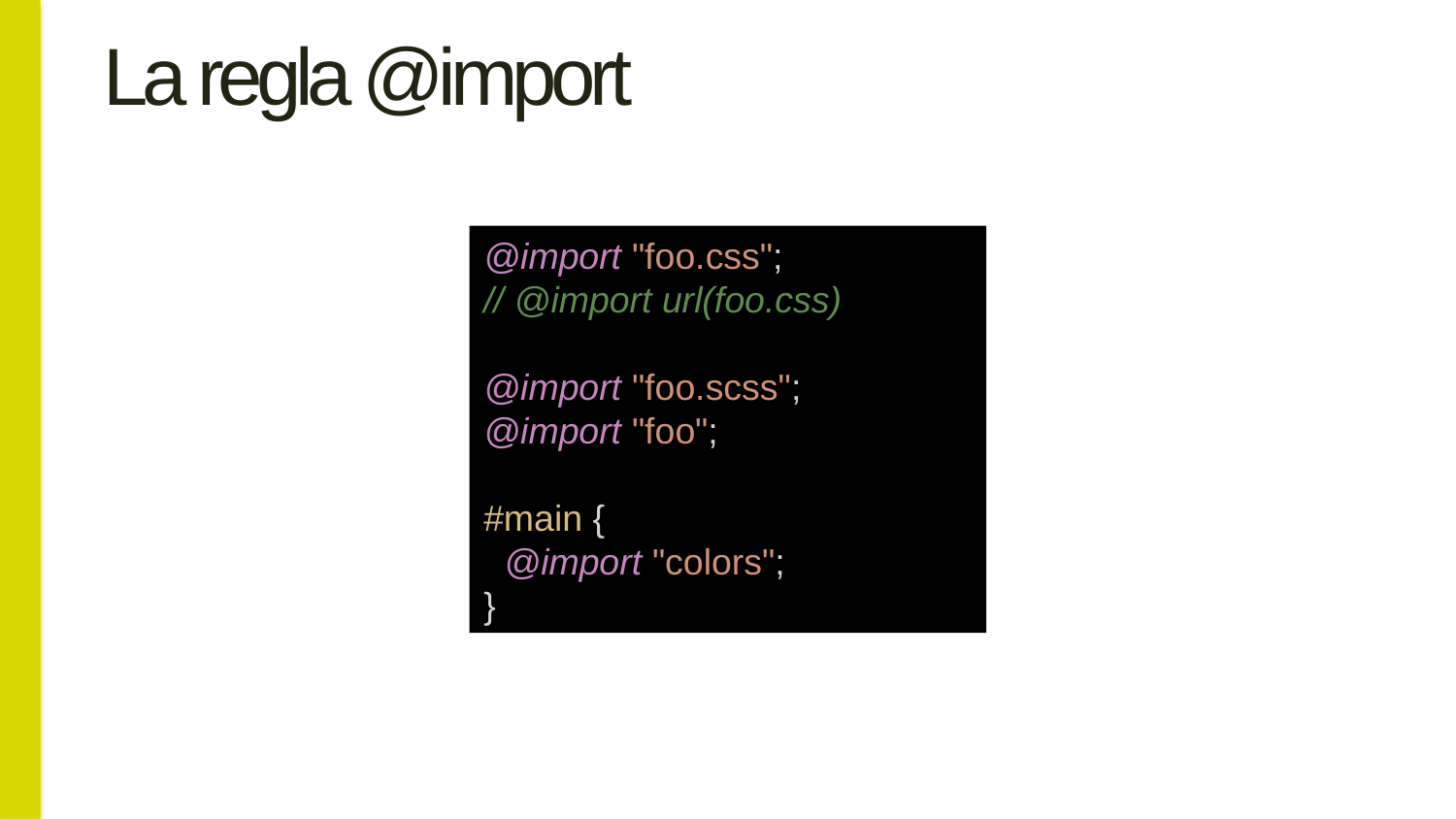

# La regla @import
@import "foo.css";
// @import url(foo.css)
@import "foo.scss";
@import "foo";

#main {
  @import "colors";
}